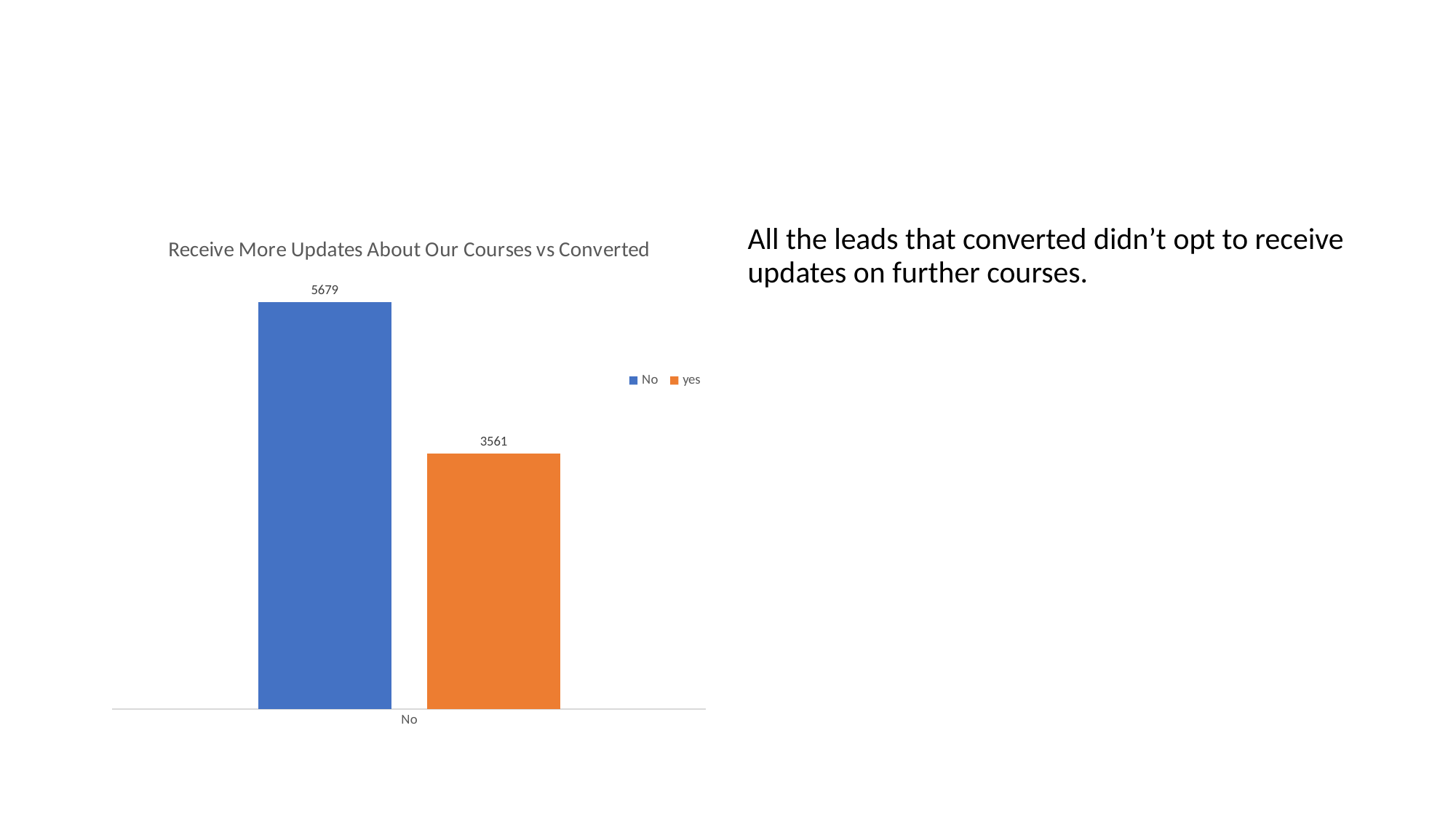

#

### Chart: Receive More Updates About Our Courses vs Converted

| Category | No | yes |
|---|---|---|
| No | 5679.0 | 3561.0 |
All the leads that converted didn’t opt to receive updates on further courses.